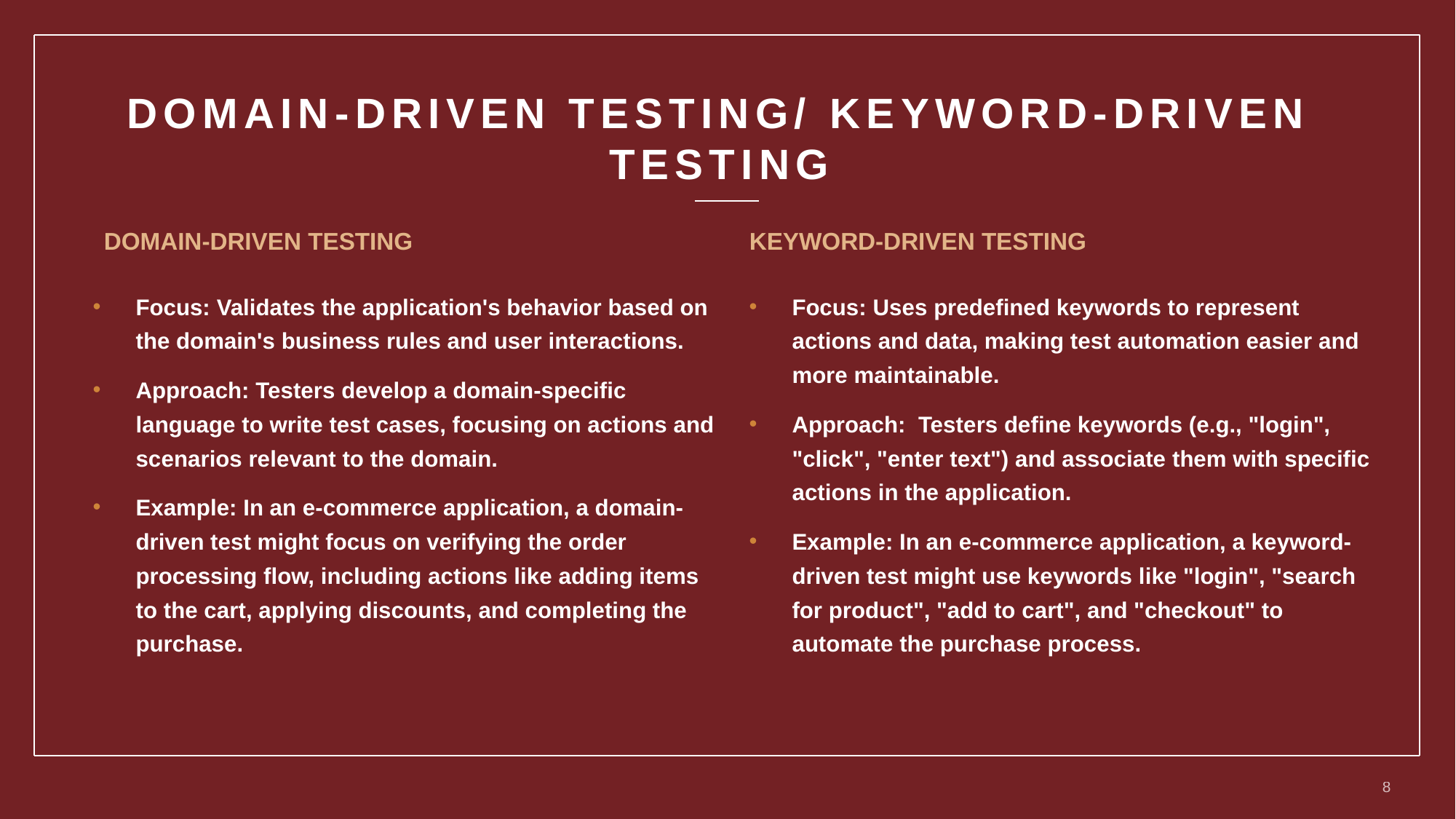

# Domain-driven testing/ keyword-driven testing
Domain-driven testing
keyword-driven testing
Focus: Validates the application's behavior based on the domain's business rules and user interactions.
Approach: Testers develop a domain-specific language to write test cases, focusing on actions and scenarios relevant to the domain.
Example: In an e-commerce application, a domain-driven test might focus on verifying the order processing flow, including actions like adding items to the cart, applying discounts, and completing the purchase.

Focus: Uses predefined keywords to represent actions and data, making test automation easier and more maintainable.
Approach:  Testers define keywords (e.g., "login", "click", "enter text") and associate them with specific actions in the application.
Example: In an e-commerce application, a keyword-driven test might use keywords like "login", "search for product", "add to cart", and "checkout" to automate the purchase process.

8